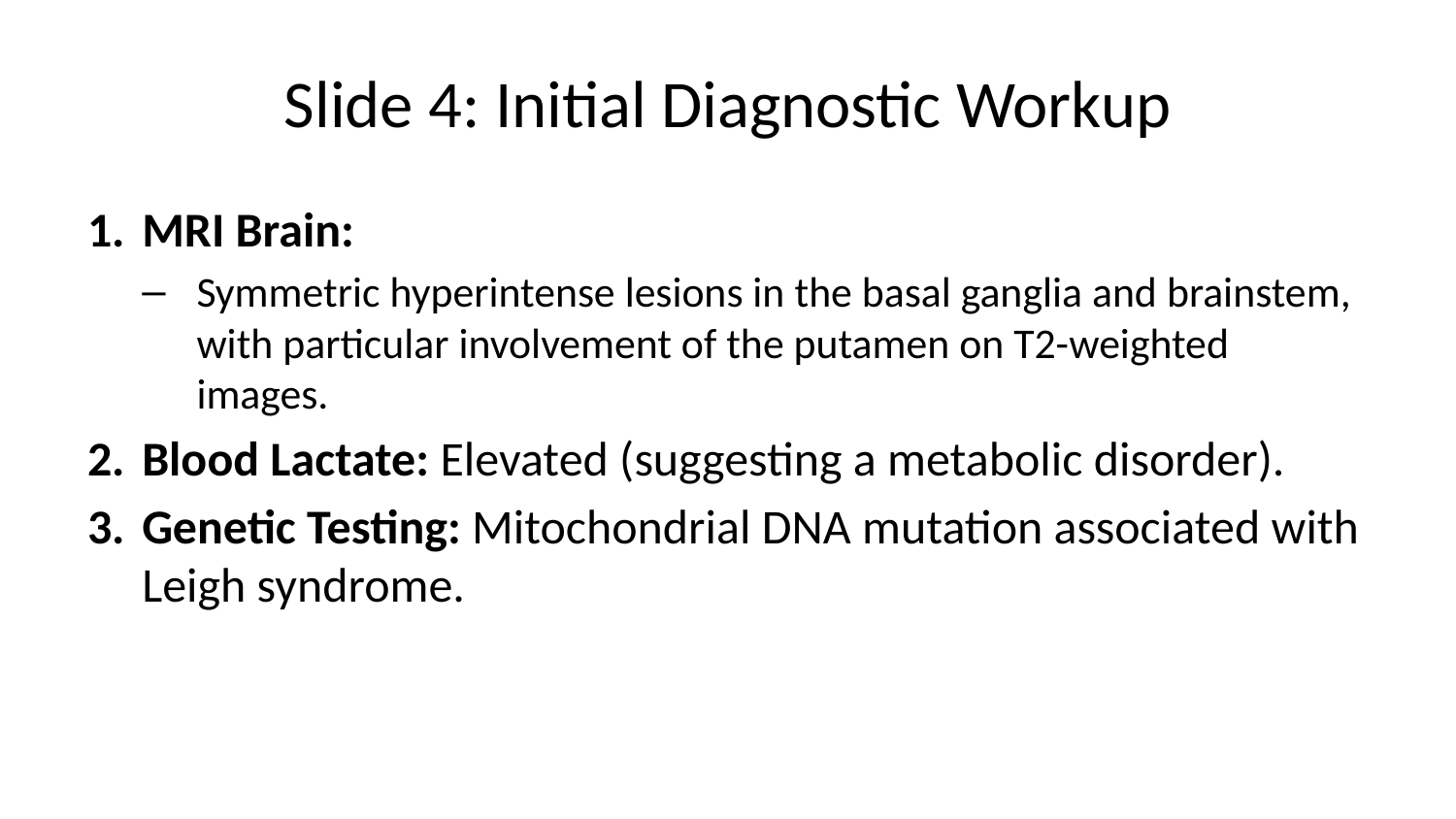

# Slide 4: Initial Diagnostic Workup
MRI Brain:
Symmetric hyperintense lesions in the basal ganglia and brainstem, with particular involvement of the putamen on T2-weighted images.
Blood Lactate: Elevated (suggesting a metabolic disorder).
Genetic Testing: Mitochondrial DNA mutation associated with Leigh syndrome.